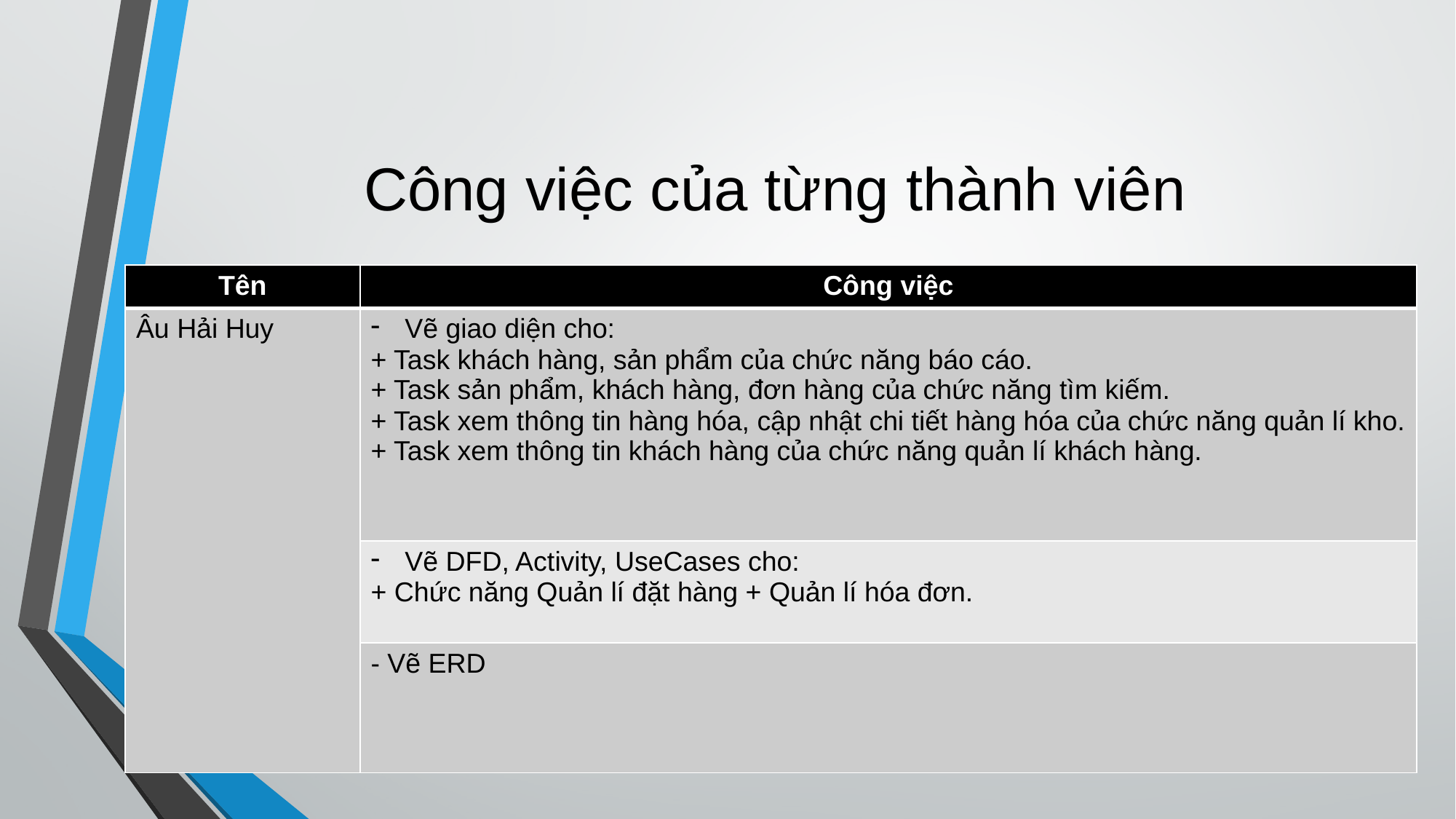

# Công việc của từng thành viên
| Tên | Công việc |
| --- | --- |
| Âu Hải Huy | Vẽ giao diện cho: + Task khách hàng, sản phẩm của chức năng báo cáo. + Task sản phẩm, khách hàng, đơn hàng của chức năng tìm kiếm. + Task xem thông tin hàng hóa, cập nhật chi tiết hàng hóa của chức năng quản lí kho. + Task xem thông tin khách hàng của chức năng quản lí khách hàng. |
|  | Vẽ DFD, Activity, UseCases cho: + Chức năng Quản lí đặt hàng + Quản lí hóa đơn. |
|  | - Vẽ ERD |